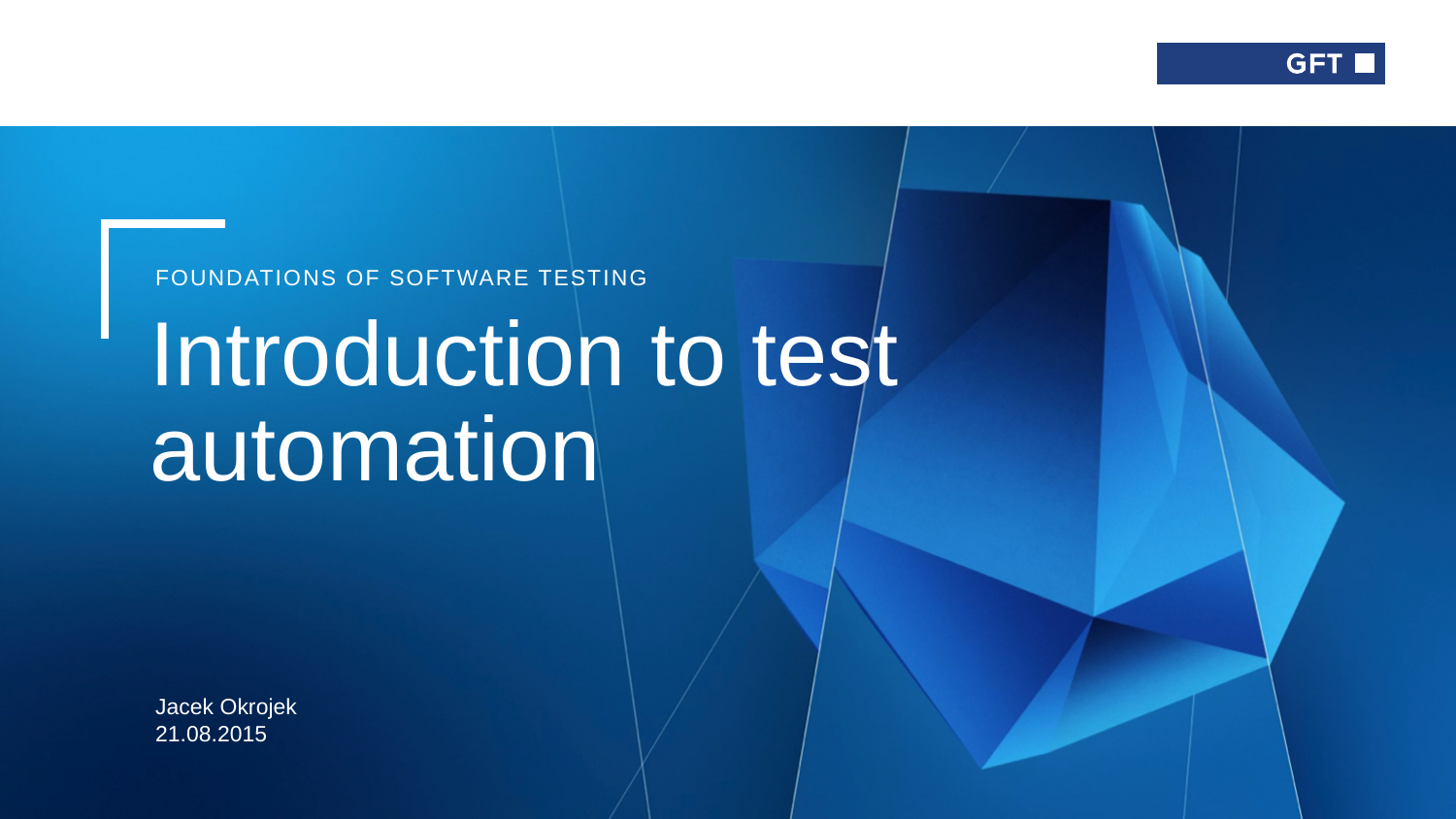

Foundations of software testing
# Introduction to test automation
Jacek Okrojek
21.08.2015